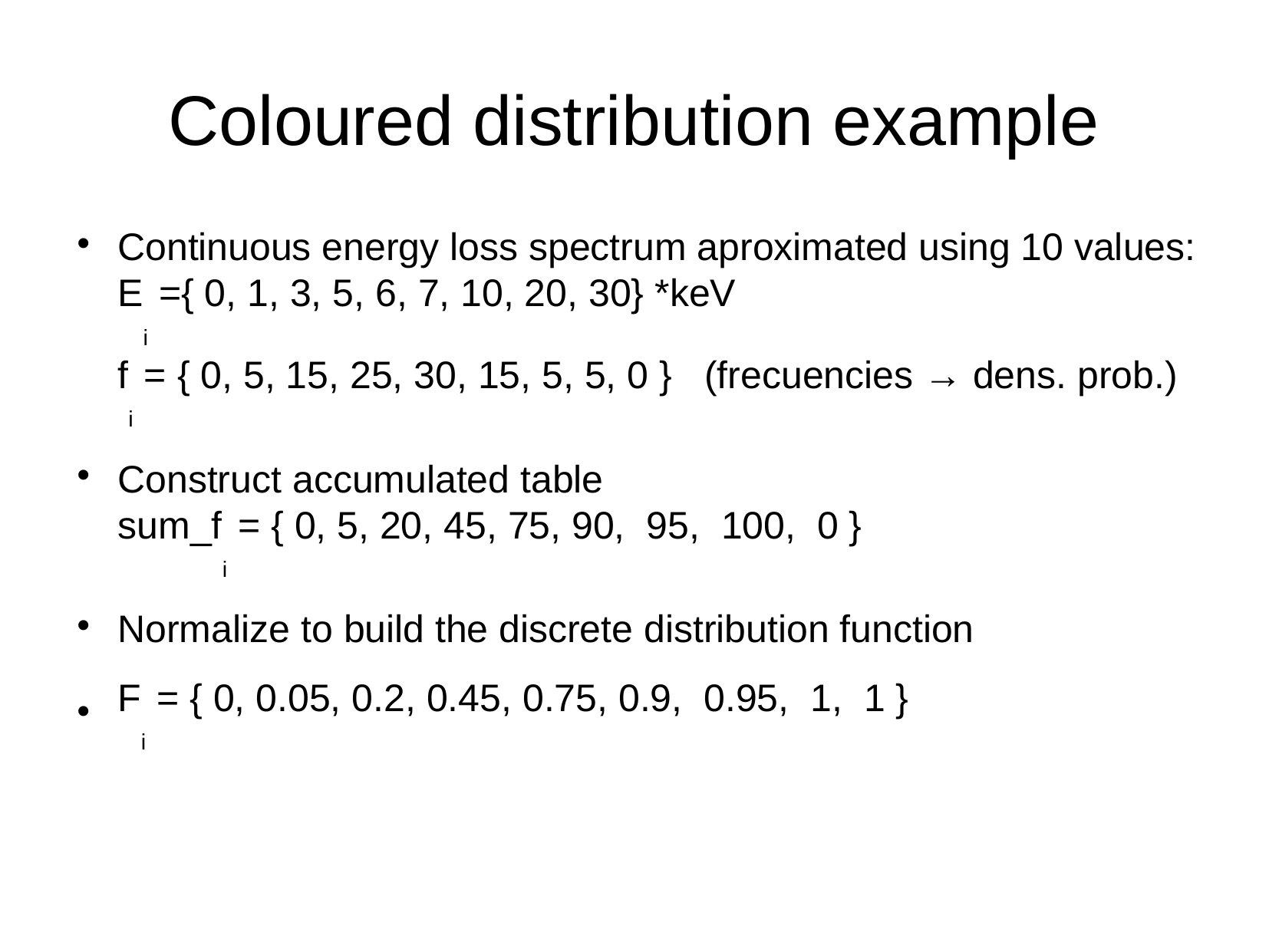

Coloured distribution example
Continuous energy loss spectrum aproximated using 10 values:
Ei ={ 0, 1, 3, 5, 6, 7, 10, 20, 30} *keV
fi = { 0, 5, 15, 25, 30, 15, 5, 5, 0 }   (frecuencies → dens. prob.)
Construct accumulated table
sum_fi = { 0, 5, 20, 45, 75, 90,  95,  100,  0 }
Normalize to build the discrete distribution function
Fi = { 0, 0.05, 0.2, 0.45, 0.75, 0.9,  0.95,  1,  1 }